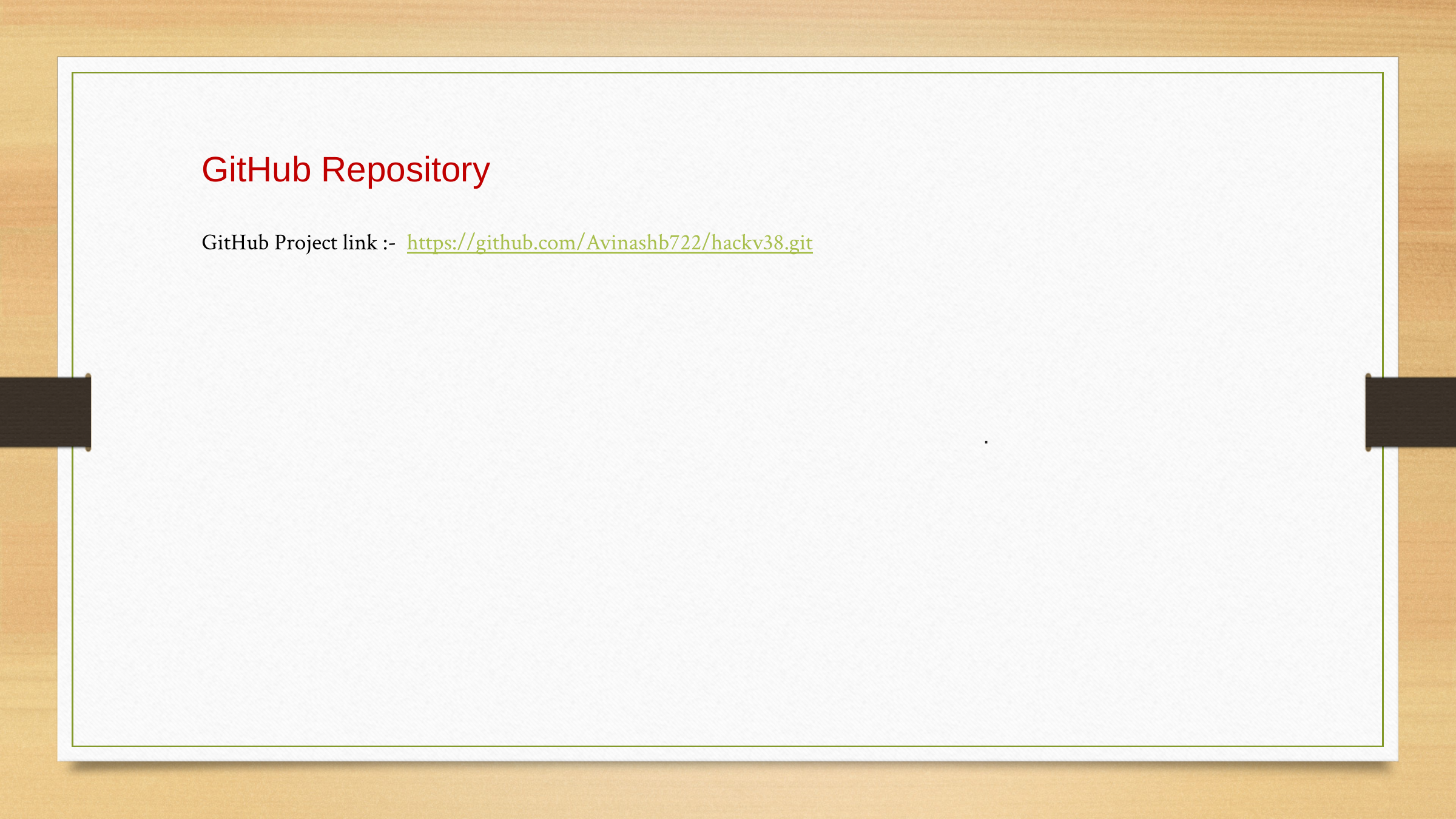

GitHub Repository

GitHub Project link :-  https://github.com/Avinashb722/hackv38.git

.